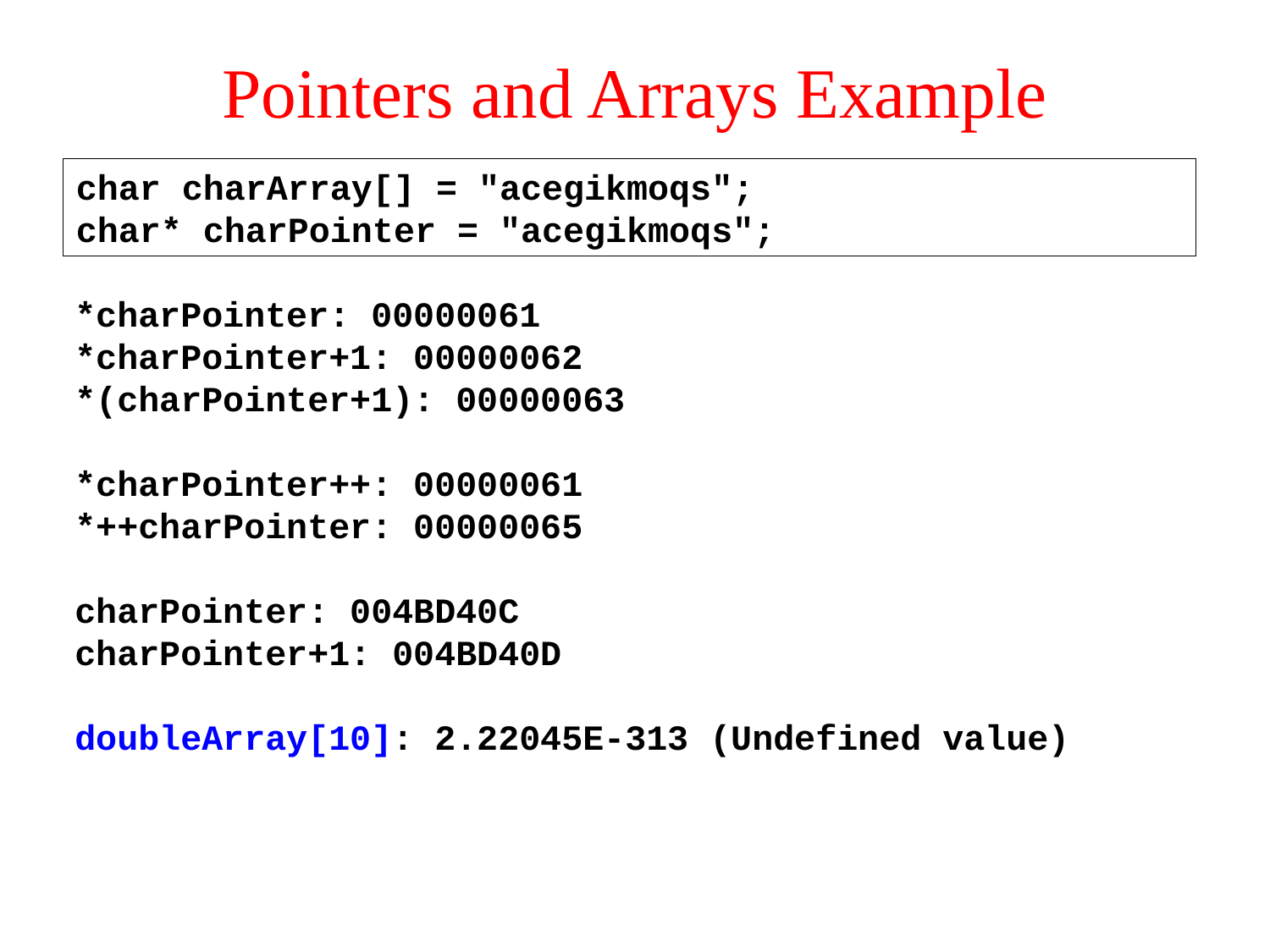

# Pointers and Arrays Example
char charArray[] = "acegikmoqs";
char* charPointer = "acegikmoqs";
*charPointer: 00000061
*charPointer+1: 00000062
*(charPointer+1): 00000063

*charPointer++: 00000061
*++charPointer: 00000065

charPointer: 004BD40C
charPointer+1: 004BD40D

doubleArray[10]: 2.22045E-313 (Undefined value)